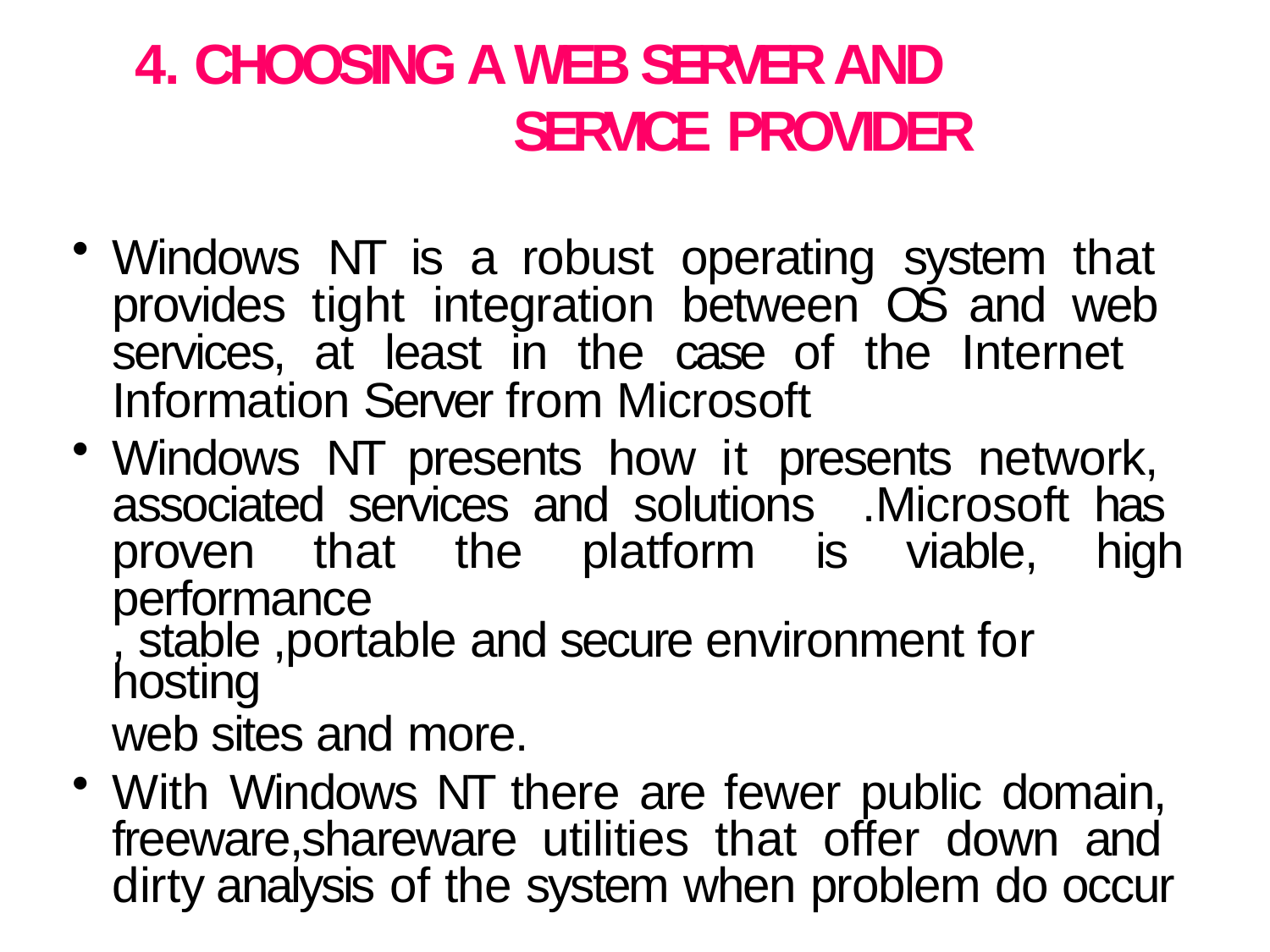

# 4. CHOOSING A WEB SERVER AND SERVICE  PROVIDER
Windows NT is a robust operating system that  provides tight integration between OS and web  services, at least in the case of the Internet   Information Server from Microsoft
Windows NT presents how it presents network,  associated services and solutions  .Microsoft has  proven that the platform is viable, high performance
, stable ,portable and secure environment for hosting
web sites and more.
With Windows NT there are fewer public domain,  freeware,shareware utilities that offer down and  dirty analysis of the system when problem do occur